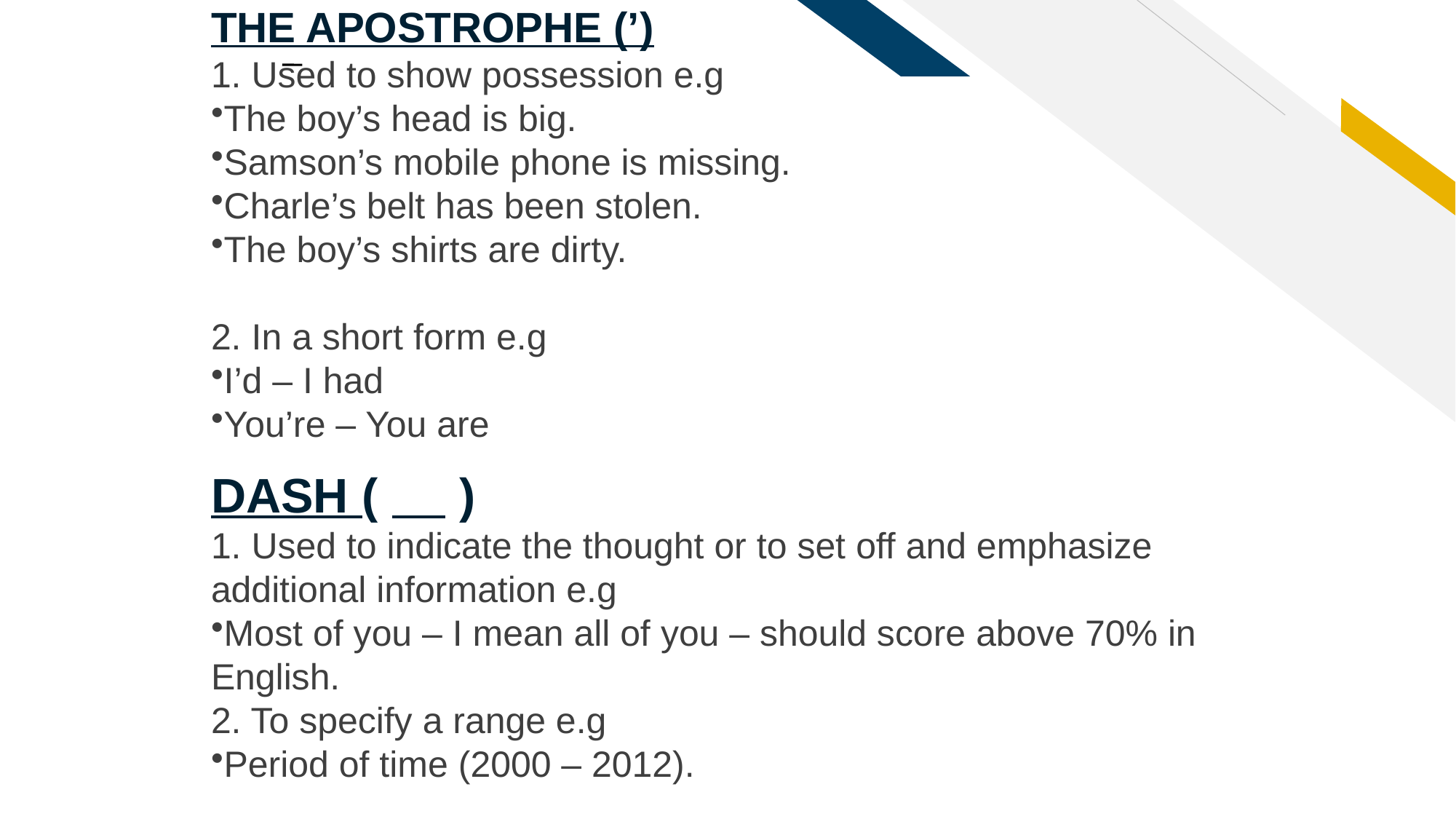

THE APOSTROPHE (’)
1. Used to show possession e.g
The boy’s head is big.
Samson’s mobile phone is missing.
Charle’s belt has been stolen.
The boy’s shirts are dirty.

2. In a short form e.g
I’d – I had
You’re – You are

DASH (      ­­)
1. Used to indicate the thought or to set off and emphasize additional information e.g
Most of you – I mean all of you – should score above 70% in English.
2. To specify a range e.g
Period of time (2000 – 2012).